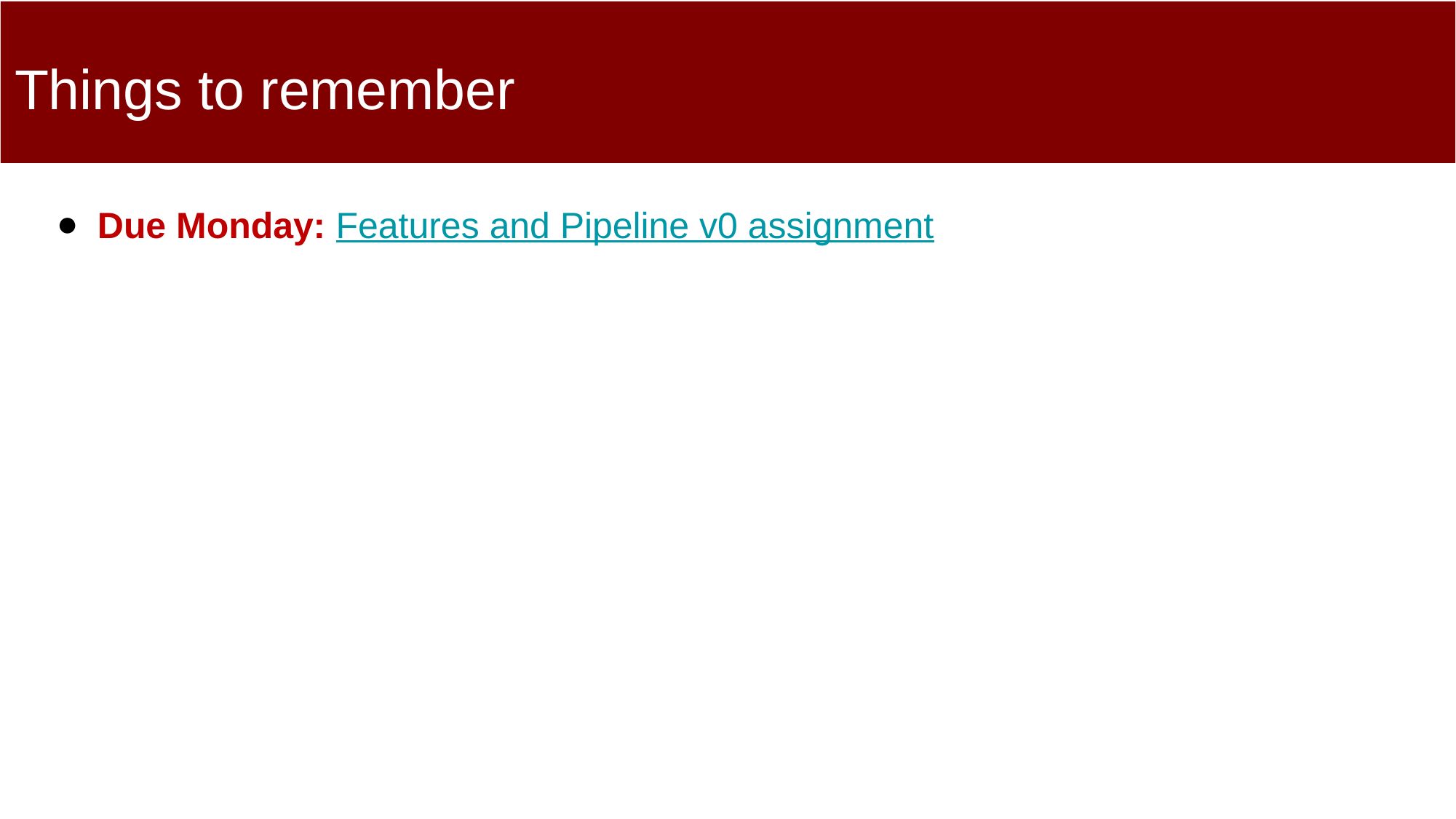

# Things to remember
Due Monday: Features and Pipeline v0 assignment